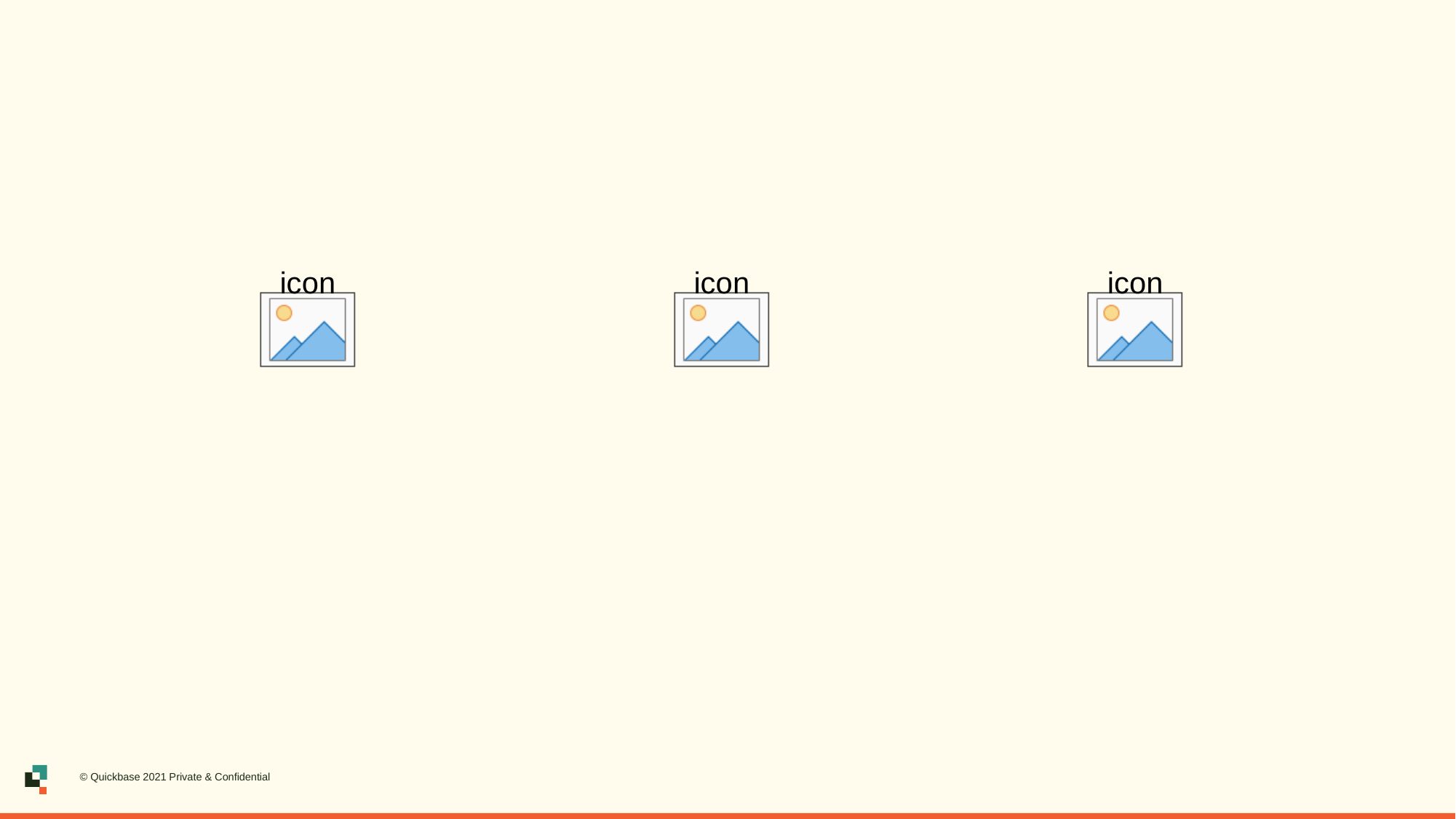

#

© Quickbase 2021 Private & Confidential
12